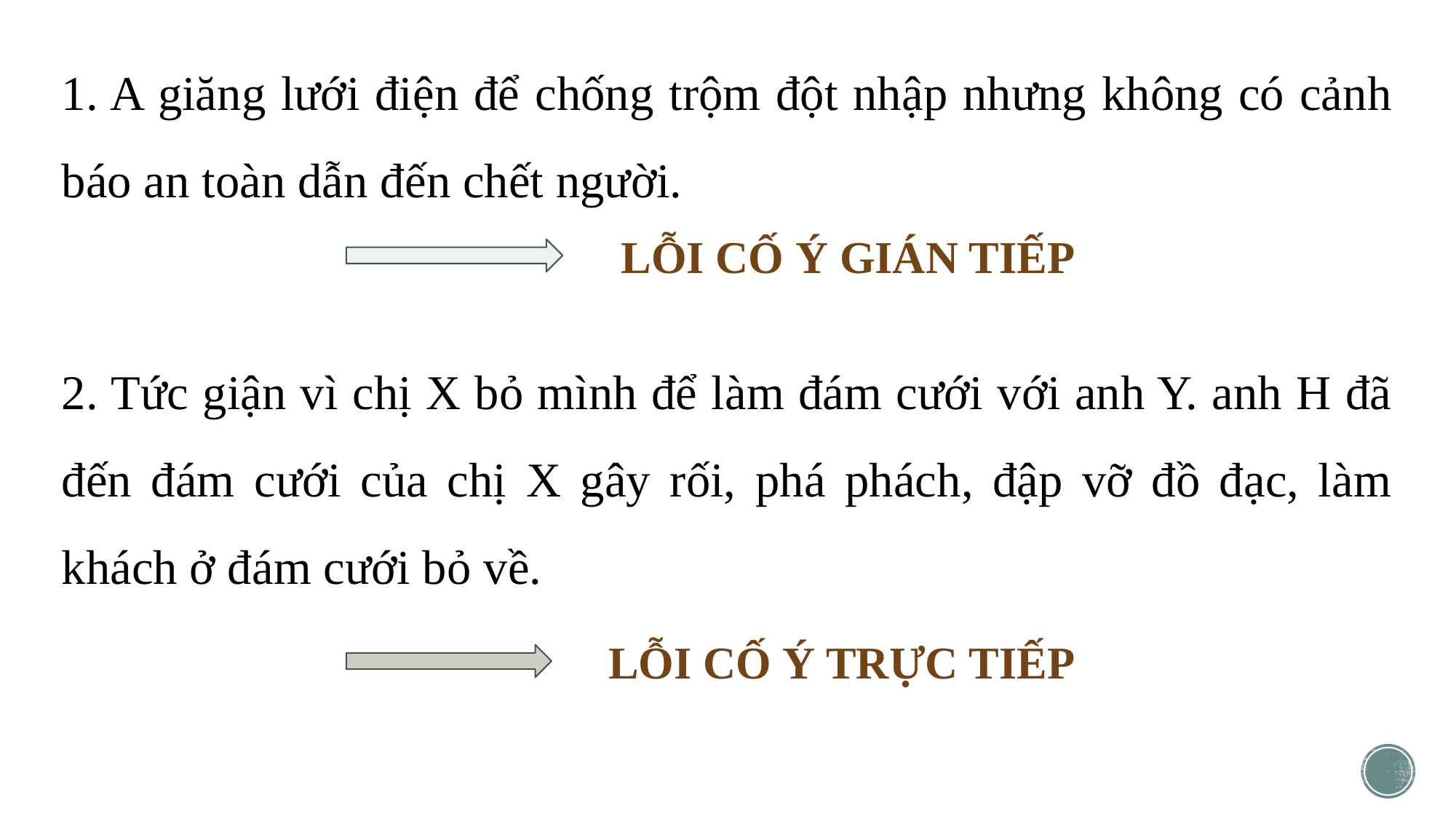

1. A giăng lưới điện để chống trộm đột nhập nhưng không có cảnh báo an toàn dẫn đến chết người.

2. Tức giận vì chị X bỏ mình để làm đám cưới với anh Y. anh H đã đến đám cưới của chị X gây rối, phá phách, đập vỡ đồ đạc, làm khách ở đám cưới bỏ về.

LỖI CỐ Ý GIÁN TIẾP

LỖI CỐ Ý TRỰC TIẾP